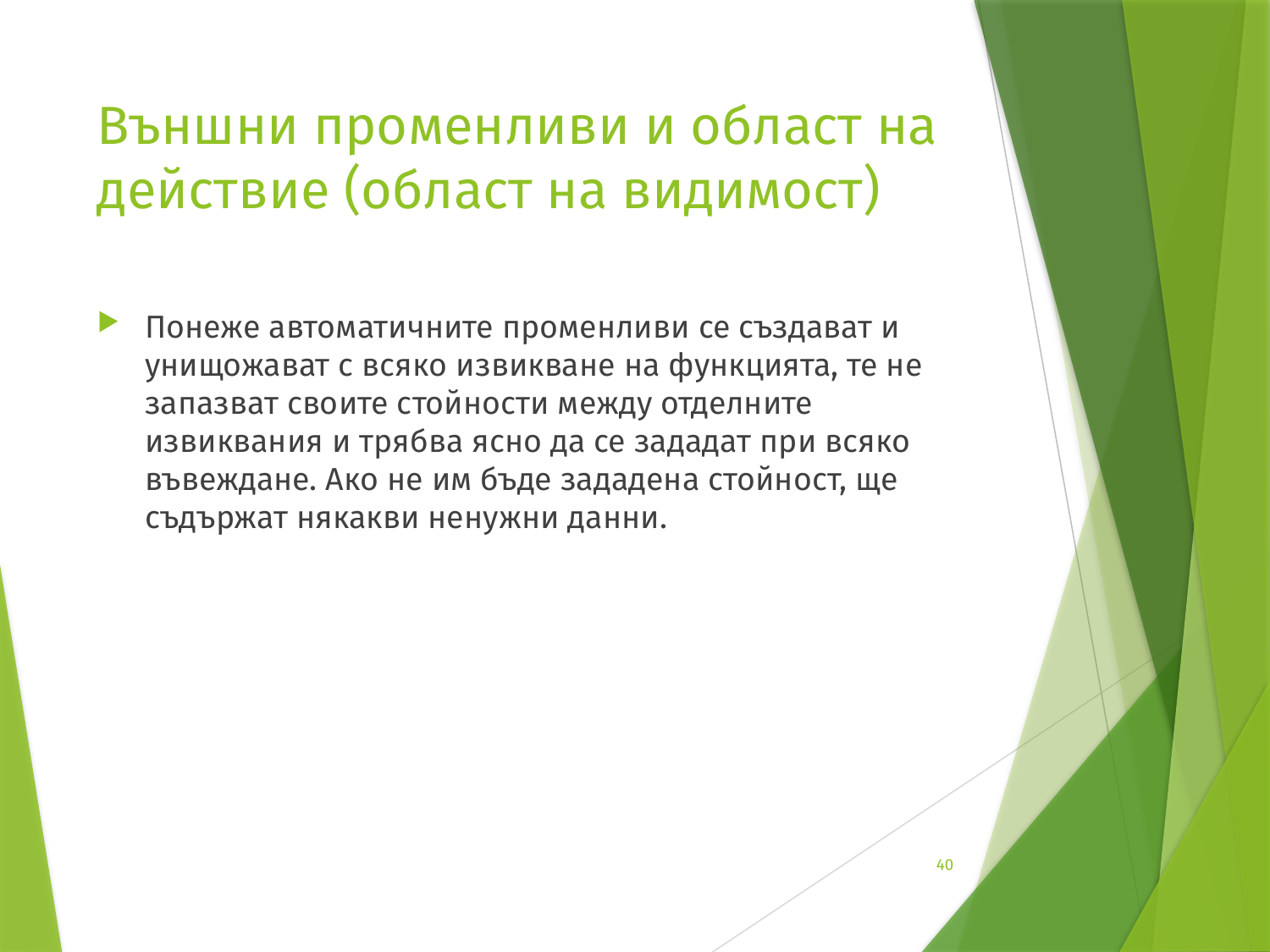

# Външни променливи и област на действие (област на видимост)
Понеже автоматичните променливи се създават и унищожават с всяко извикване на функцията, те не запазват своите стойности между отделните извиквания и трябва ясно да се зададат при всяко въвеждане. Ако не им бъде зададена стойност, ще съдържат някакви ненужни данни.

40